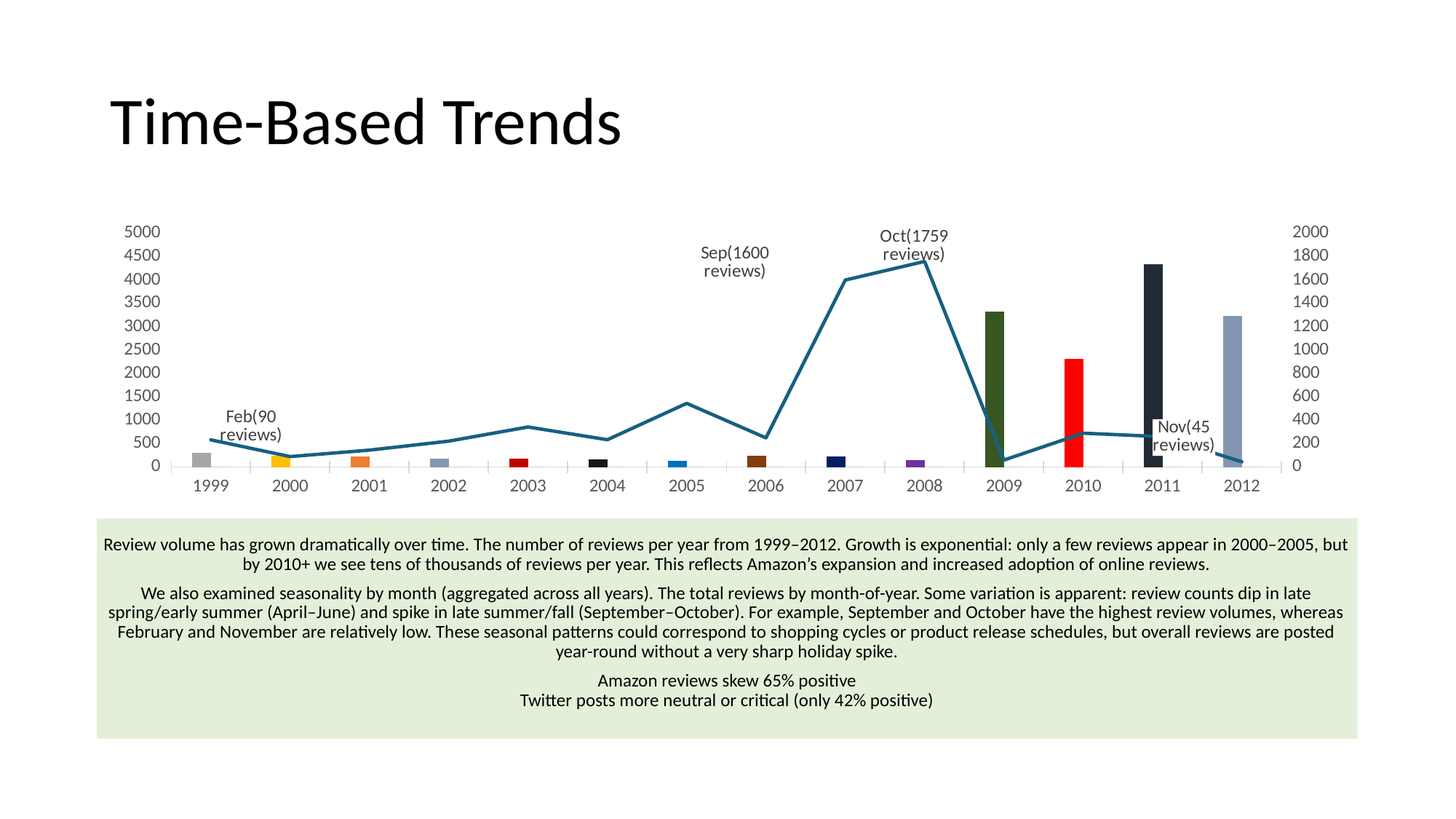

# Time-Based Trends

### Chart

| Category | Reviews | Month | Reviews Month |
|---|---|---|---|
| 1999 | 300.0 | 0.0 | 233.0 |
| 2000 | 249.0 | 0.0 | 90.0 |
| 2001 | 222.0 | 0.0 | 145.0 |
| 2002 | 180.0 | 0.0 | 222.0 |
| 2003 | 179.0 | 0.0 | 343.0 |
| 2004 | 160.0 | 0.0 | 234.0 |
| 2005 | 134.0 | 0.0 | 545.0 |
| 2006 | 240.0 | 0.0 | 250.0 |
| 2007 | 234.0 | 0.0 | 1600.0 |
| 2008 | 143.0 | 0.0 | 1759.0 |
| 2009 | 3323.0 | 0.0 | 60.0 |
| 2010 | 2321.0 | 0.0 | 290.0 |
| 2011 | 4333.0 | 0.0 | 260.0 |
| 2012 | 3234.0 | 0.0 | 45.0 |
Review volume has grown dramatically over time. The number of reviews per year from 1999–2012. Growth is exponential: only a few reviews appear in 2000–2005, but by 2010+ we see tens of thousands of reviews per year. This reflects Amazon’s expansion and increased adoption of online reviews.
We also examined seasonality by month (aggregated across all years). The total reviews by month-of-year. Some variation is apparent: review counts dip in late spring/early summer (April–June) and spike in late summer/fall (September–October). For example, September and October have the highest review volumes, whereas February and November are relatively low. These seasonal patterns could correspond to shopping cycles or product release schedules, but overall reviews are posted year-round without a very sharp holiday spike.
Amazon reviews skew 65% positive
Twitter posts more neutral or critical (only 42% positive)